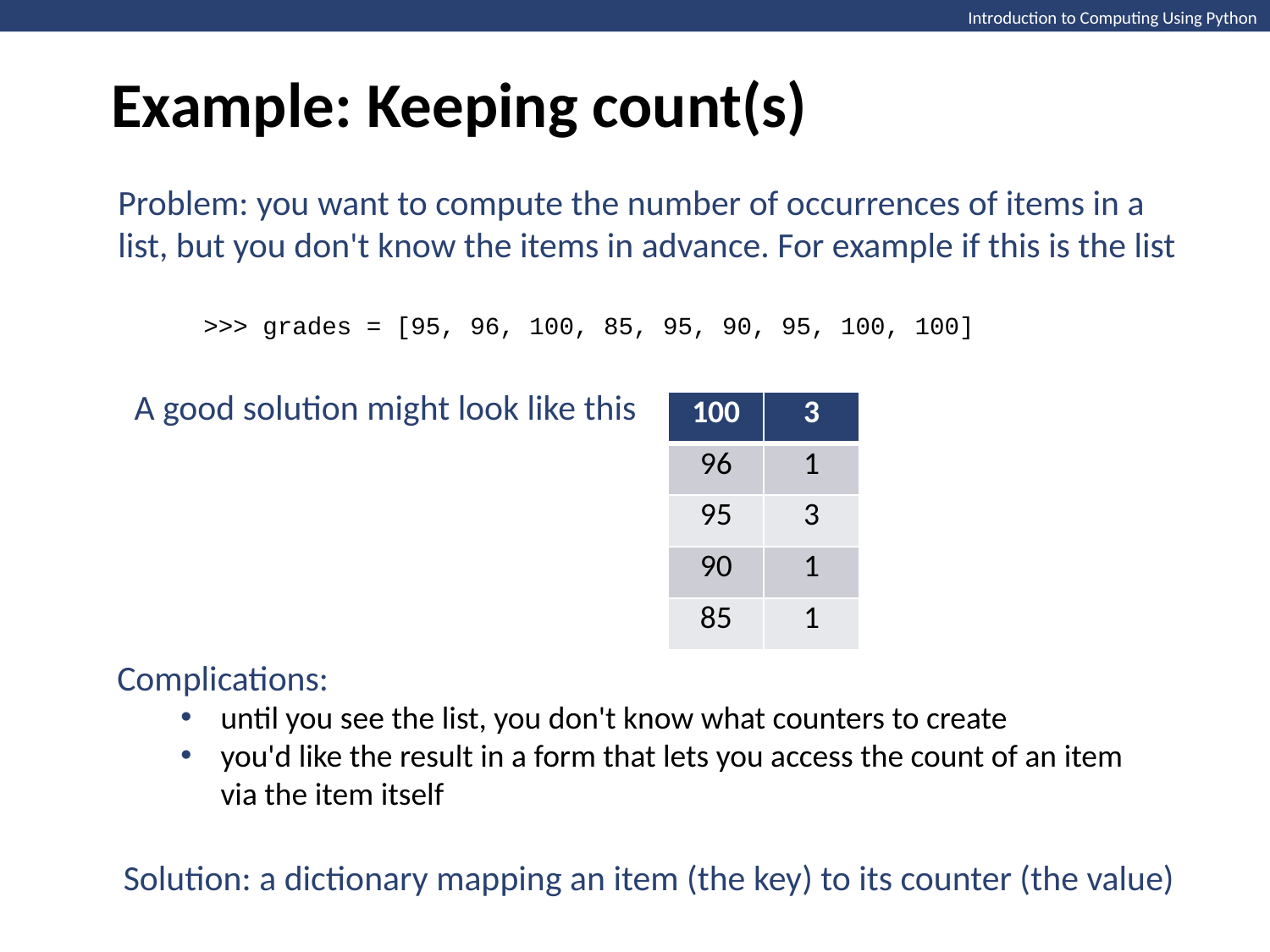

Example: Keeping count(s)
Introduction to Computing Using Python
Problem: you want to compute the number of occurrences of items in a
list, but you don't know the items in advance. For example if this is the list
>>> grades = [95, 96, 100, 85, 95, 90, 95, 100, 100]
A good solution might look like this
| 100 | 3 |
| --- | --- |
| 96 | 1 |
| 95 | 3 |
| 90 | 1 |
| 85 | 1 |
Complications:
until you see the list, you don't know what counters to create
you'd like the result in a form that lets you access the count of an item
via the item itself
Solution: a dictionary mapping an item (the key) to its counter (the value)